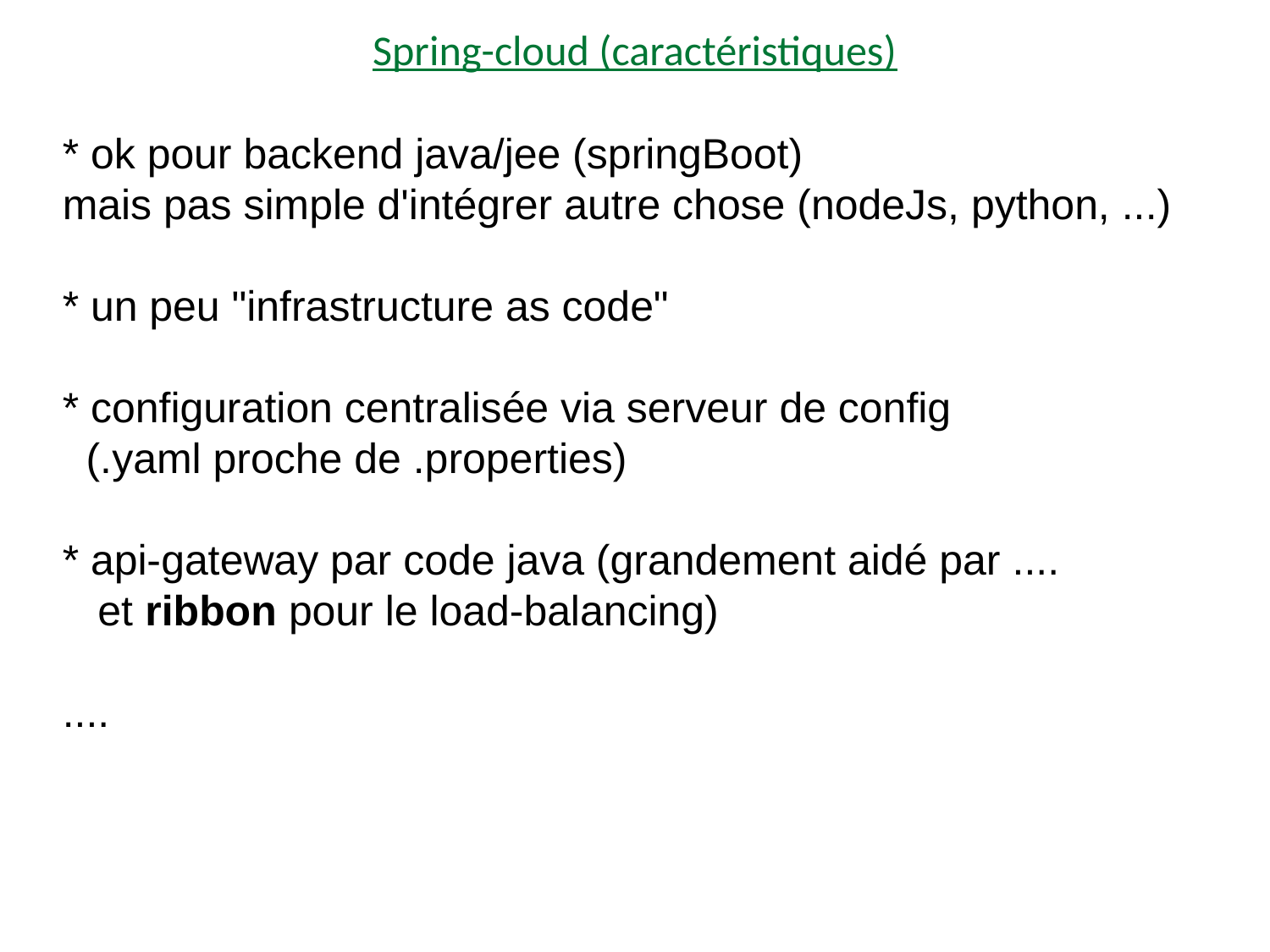

Spring-cloud (caractéristiques)
* ok pour backend java/jee (springBoot)
mais pas simple d'intégrer autre chose (nodeJs, python, ...)

* un peu "infrastructure as code"

* configuration centralisée via serveur de config
  (.yaml proche de .properties)

* api-gateway par code java (grandement aidé par ....
   et ribbon pour le load-balancing)

....